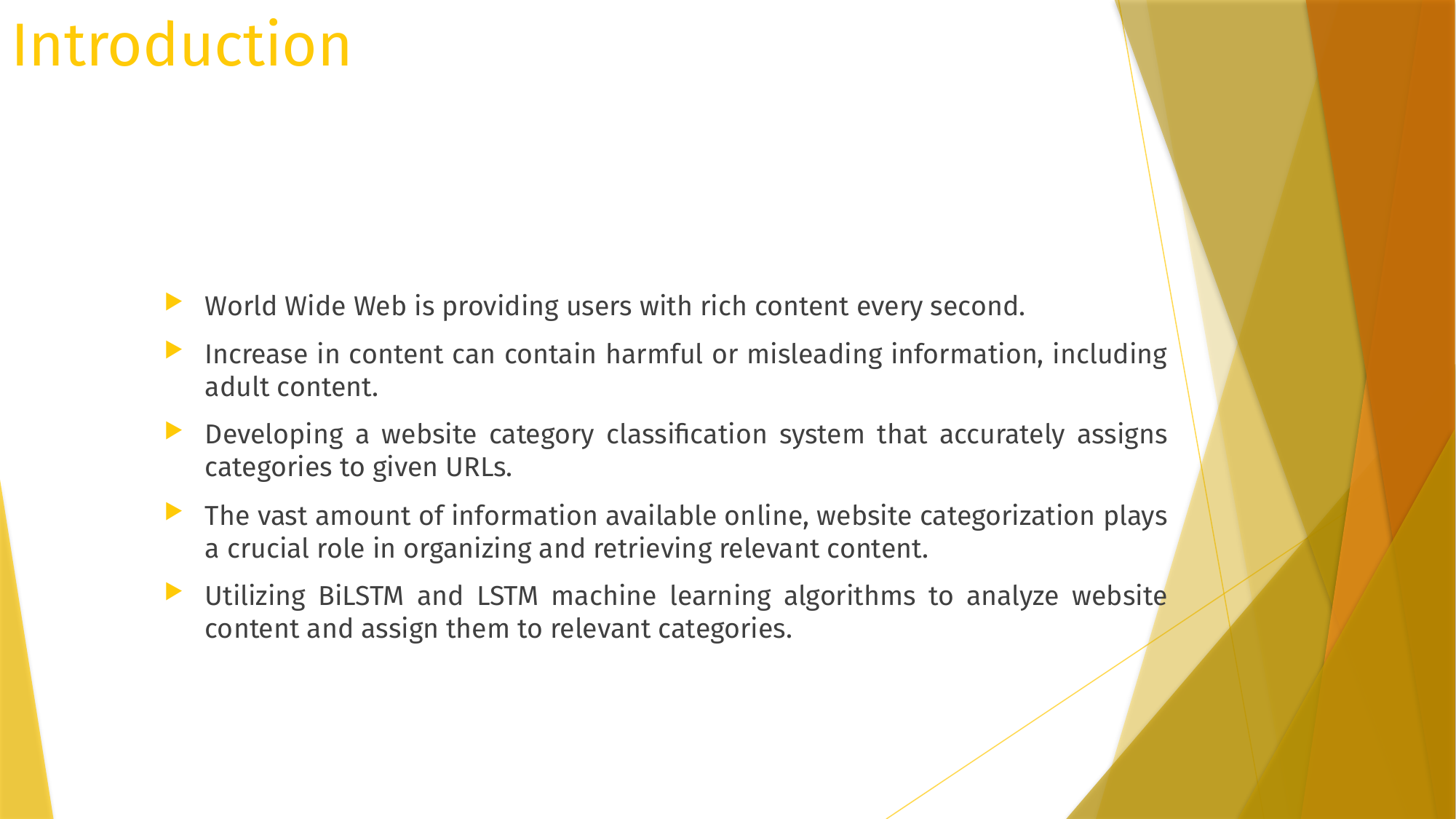

# Introduction
World Wide Web is providing users with rich content every second.
Increase in content can contain harmful or misleading information, including adult content.
Developing a website category classification system that accurately assigns categories to given URLs.
The vast amount of information available online, website categorization plays a crucial role in organizing and retrieving relevant content.
Utilizing BiLSTM and LSTM machine learning algorithms to analyze website content and assign them to relevant categories.